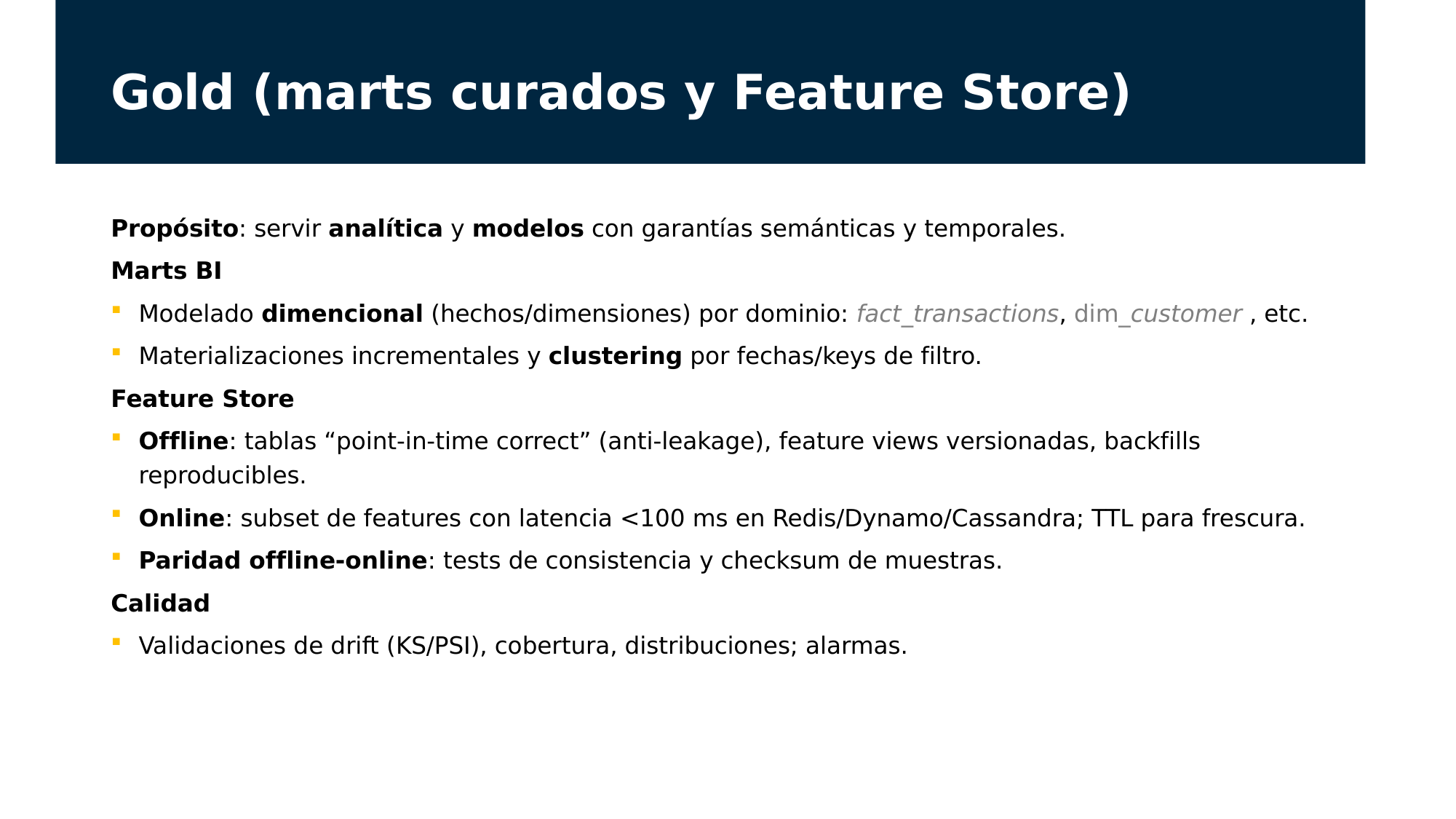

# Gold (marts curados y Feature Store)
Propósito: servir analítica y modelos con garantías semánticas y temporales.
Marts BI
Modelado dimencional (hechos/dimensiones) por dominio: fact_transactions, dim_customer , etc.
Materializaciones incrementales y clustering por fechas/keys de filtro.
Feature Store
Offline: tablas “point-in-time correct” (anti-leakage), feature views versionadas, backfills reproducibles.
Online: subset de features con latencia <100 ms en Redis/Dynamo/Cassandra; TTL para frescura.
Paridad offline-online: tests de consistencia y checksum de muestras.
Calidad
Validaciones de drift (KS/PSI), cobertura, distribuciones; alarmas.